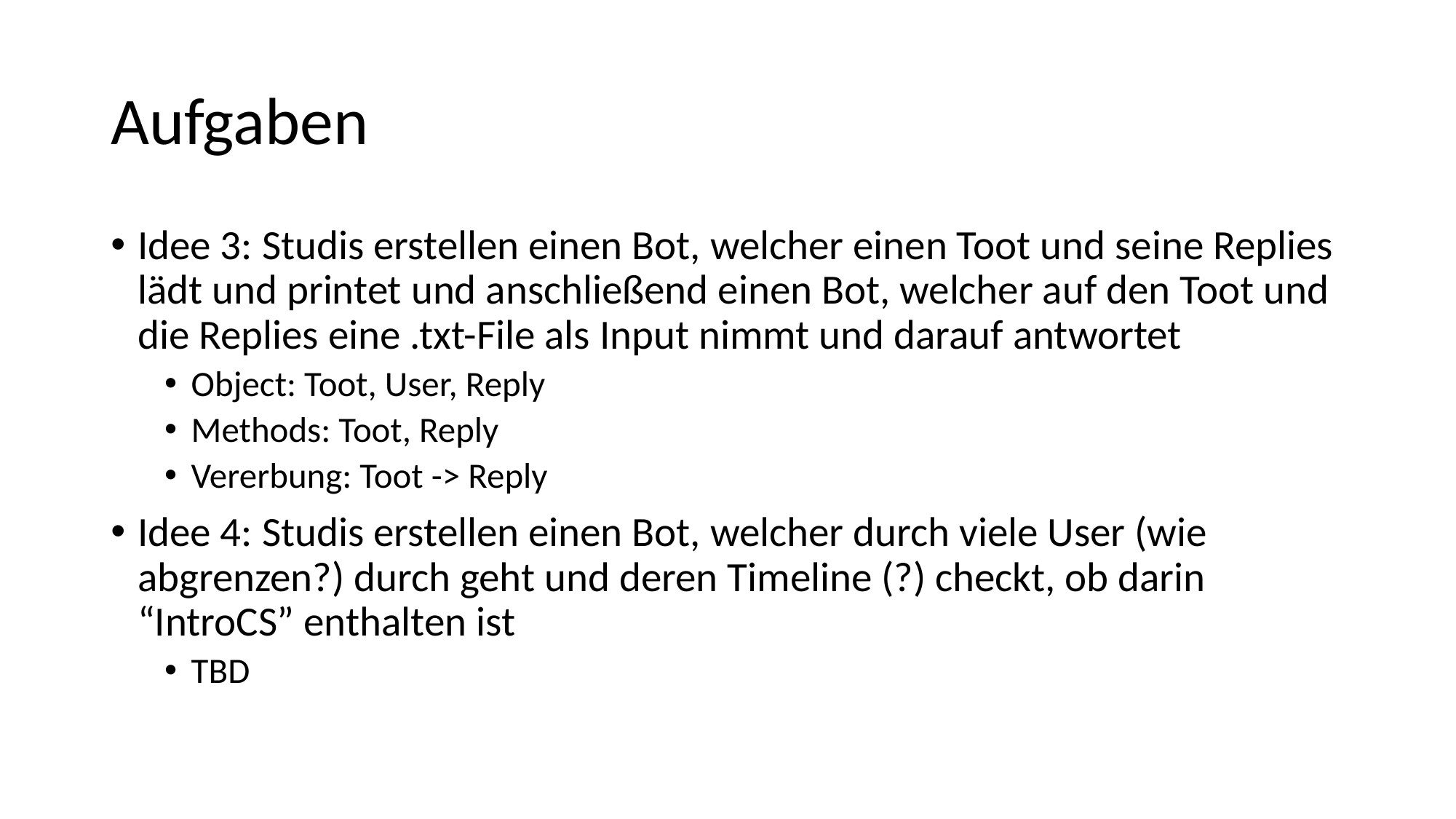

# Aufgaben
Idee 3: Studis erstellen einen Bot, welcher einen Toot und seine Replies lädt und printet und anschließend einen Bot, welcher auf den Toot und die Replies eine .txt-File als Input nimmt und darauf antwortet
Object: Toot, User, Reply
Methods: Toot, Reply
Vererbung: Toot -> Reply
Idee 4: Studis erstellen einen Bot, welcher durch viele User (wie abgrenzen?) durch geht und deren Timeline (?) checkt, ob darin “IntroCS” enthalten ist
TBD